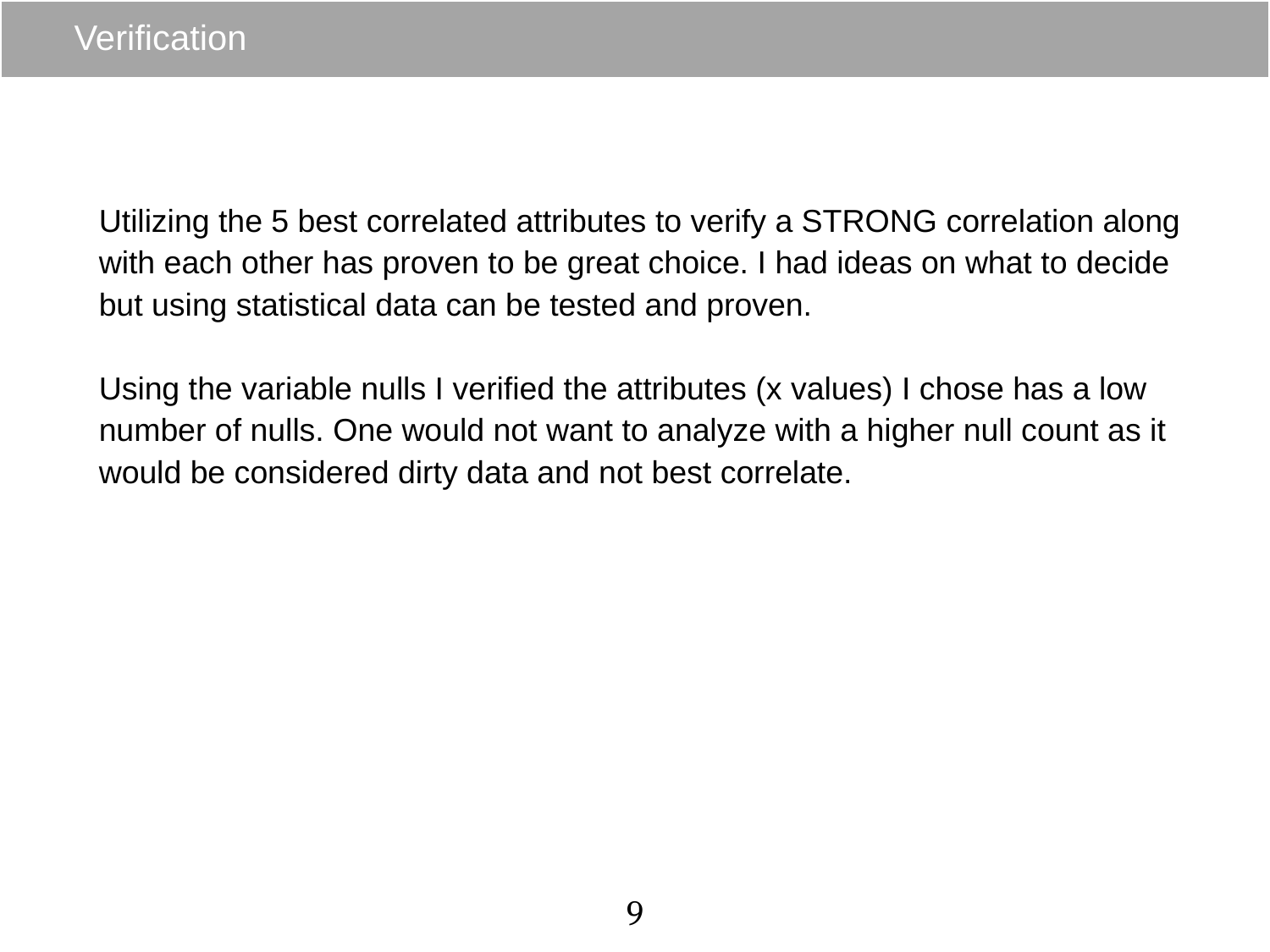

# Verification
Utilizing the 5 best correlated attributes to verify a STRONG correlation along with each other has proven to be great choice. I had ideas on what to decide but using statistical data can be tested and proven.

Using the variable nulls I verified the attributes (x values) I chose has a low number of nulls. One would not want to analyze with a higher null count as it would be considered dirty data and not best correlate.
9